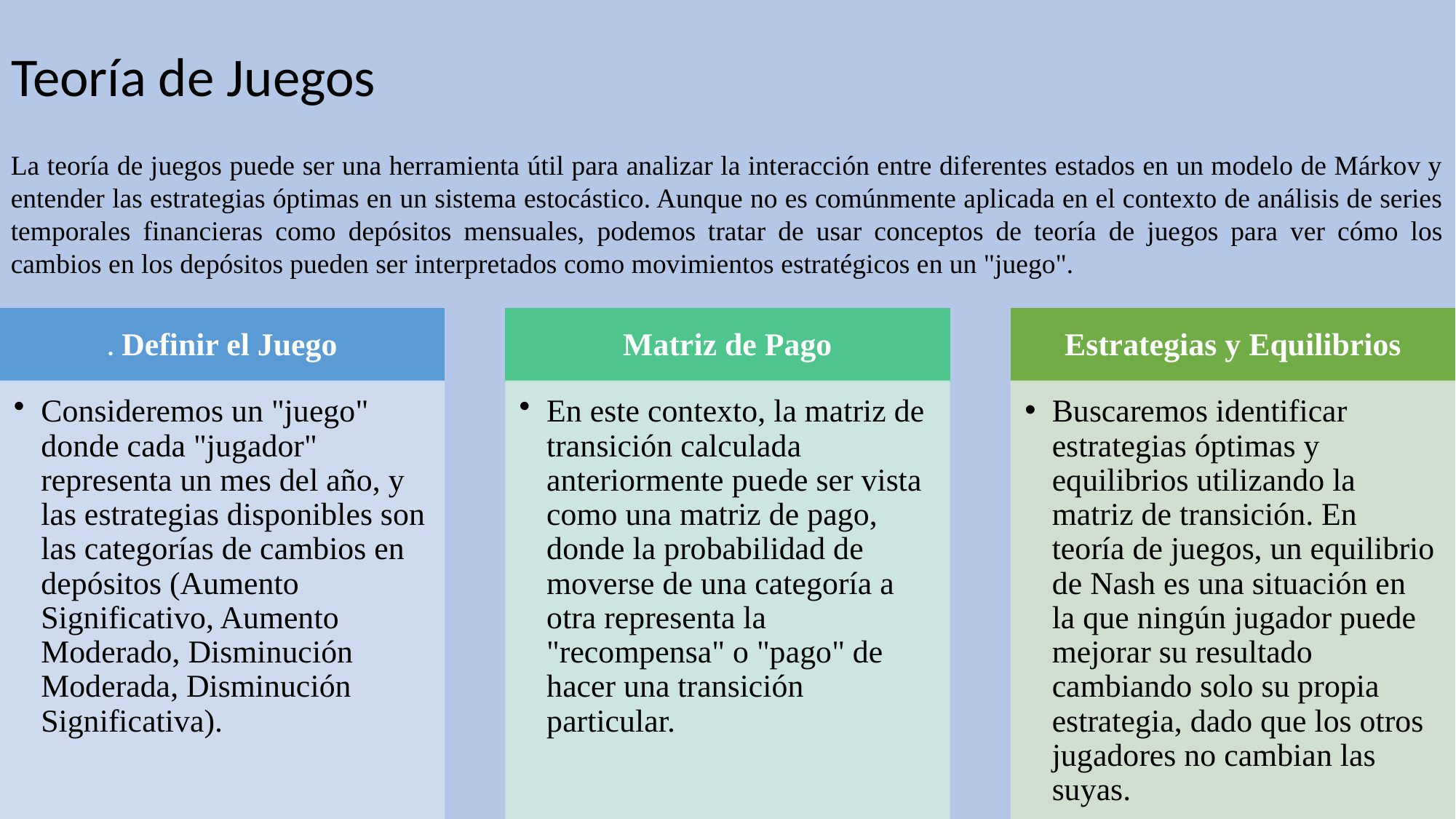

# Teoría de Juegos
La teoría de juegos puede ser una herramienta útil para analizar la interacción entre diferentes estados en un modelo de Márkov y entender las estrategias óptimas en un sistema estocástico. Aunque no es comúnmente aplicada en el contexto de análisis de series temporales financieras como depósitos mensuales, podemos tratar de usar conceptos de teoría de juegos para ver cómo los cambios en los depósitos pueden ser interpretados como movimientos estratégicos en un "juego".
. Definir el Juego
Consideremos un "juego" donde cada "jugador" representa un mes del año, y las estrategias disponibles son las categorías de cambios en depósitos (Aumento Significativo, Aumento Moderado, Disminución Moderada, Disminución Significativa).
Matriz de Pago
En este contexto, la matriz de transición calculada anteriormente puede ser vista como una matriz de pago, donde la probabilidad de moverse de una categoría a otra representa la "recompensa" o "pago" de hacer una transición particular.
Estrategias y Equilibrios
Buscaremos identificar estrategias óptimas y equilibrios utilizando la matriz de transición. En teoría de juegos, un equilibrio de Nash es una situación en la que ningún jugador puede mejorar su resultado cambiando solo su propia estrategia, dado que los otros jugadores no cambian las suyas.